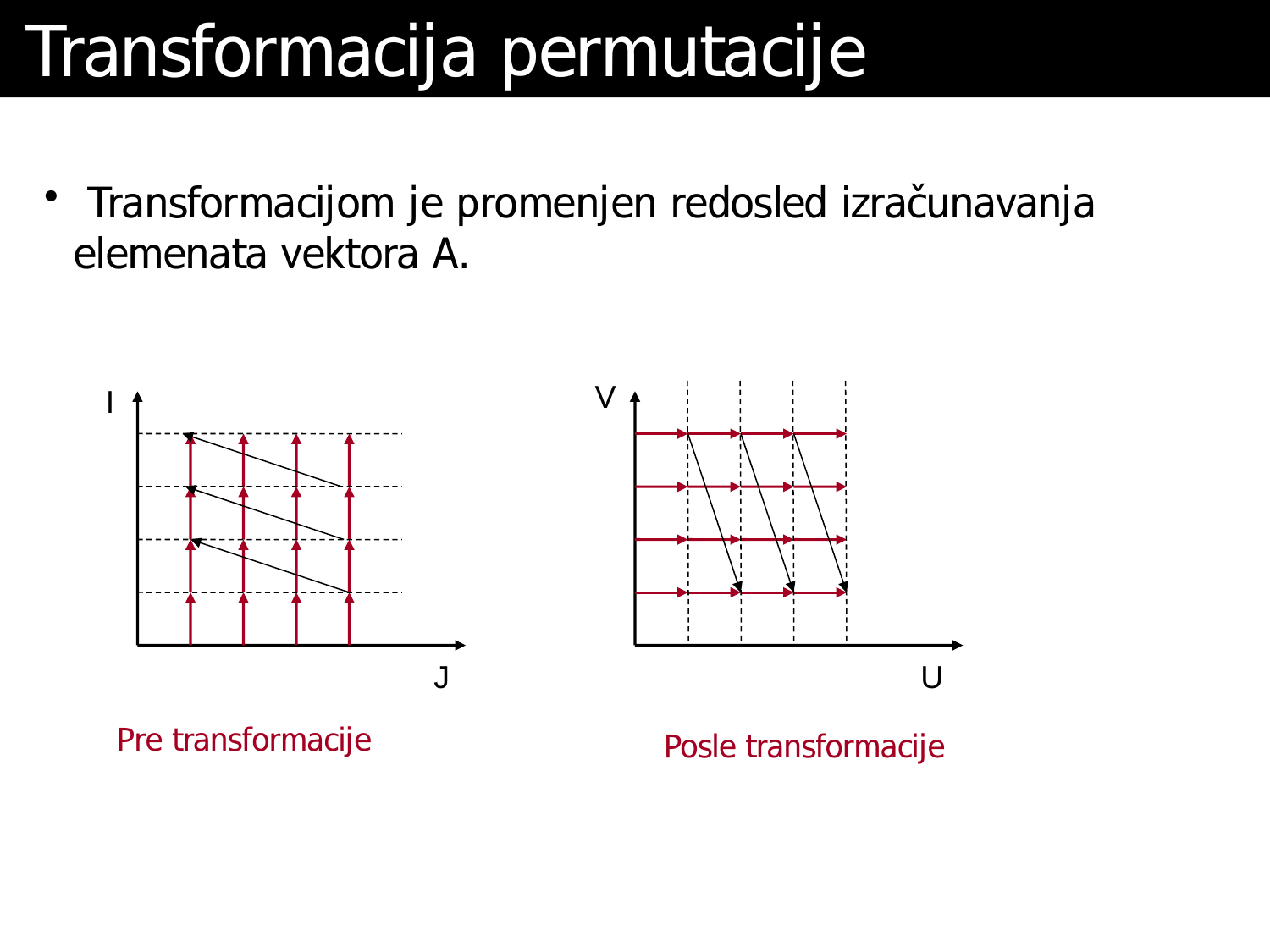

# Transformacija permutacije
 Transformacijom je promenjen redosled izračunavanja elemenata vektora A.
V
I

J
U
Pre transformacije
Posle transformacije